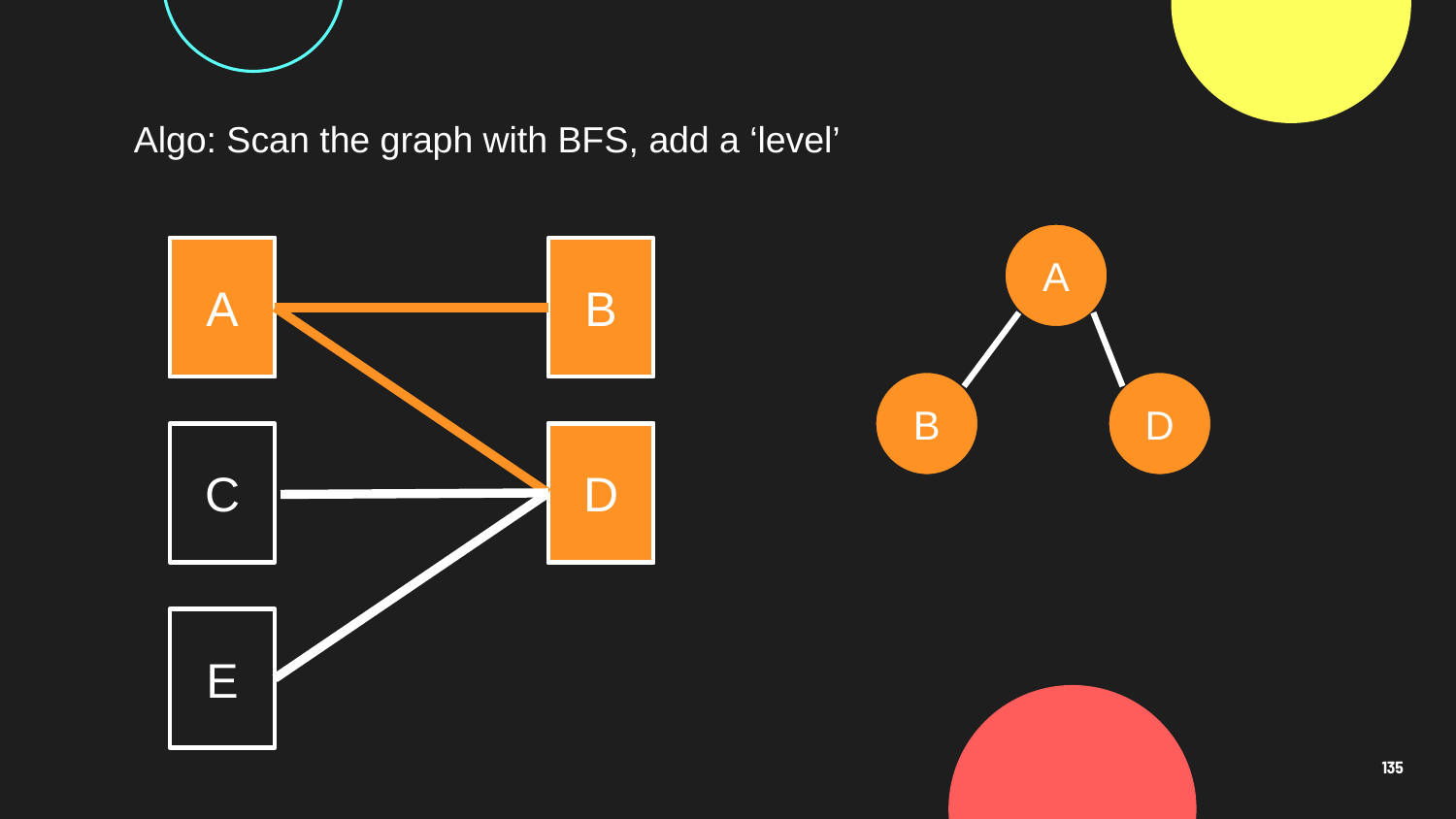

Algo: Scan the graph with BFS, add a ‘level’
A
A
A
B
B
D
D
C
D
D
E
135